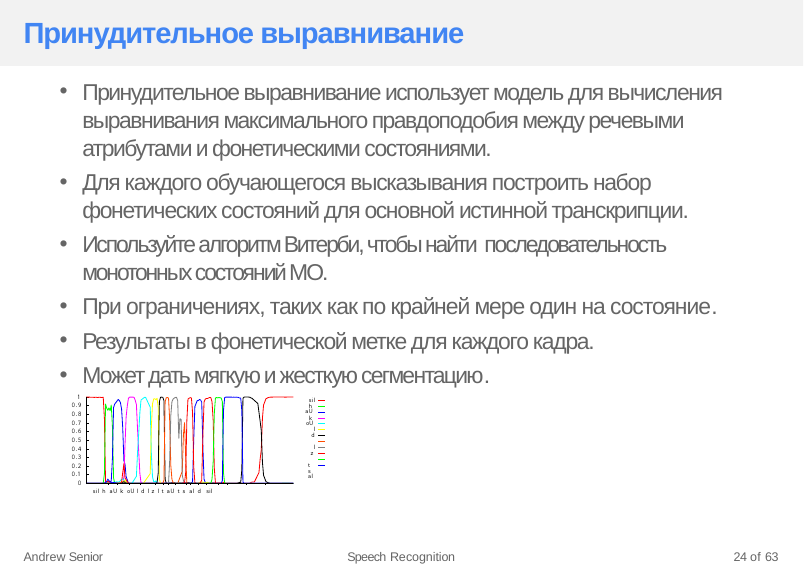

# Принудительное выравнивание
Принудительное выравнивание использует модель для вычисления выравнивания максимального правдоподобия между речевыми атрибутами и фонетическими состояниями.
Для каждого обучающегося высказывания построить набор фонетических состояний для основной истинной транскрипции.
Используйте алгоритм Витерби, чтобы найти  последовательность монотонных состояний МО.
При ограничениях, таких как по крайней мере один на состояние.
Результаты в фонетической метке для каждого кадра.
Может дать мягкую и жесткую сегментацию.

1
0.9
0.8
0.7
0.6
0.5
0.4
0.3
0.2
0.1
0
sil  h  aU  k  oU  l
d  I
z   t  s  aI

sil h aU k oU l d I z I t aU t s aI d sil
Andrew Senior
Speech Recognition
24 of 63